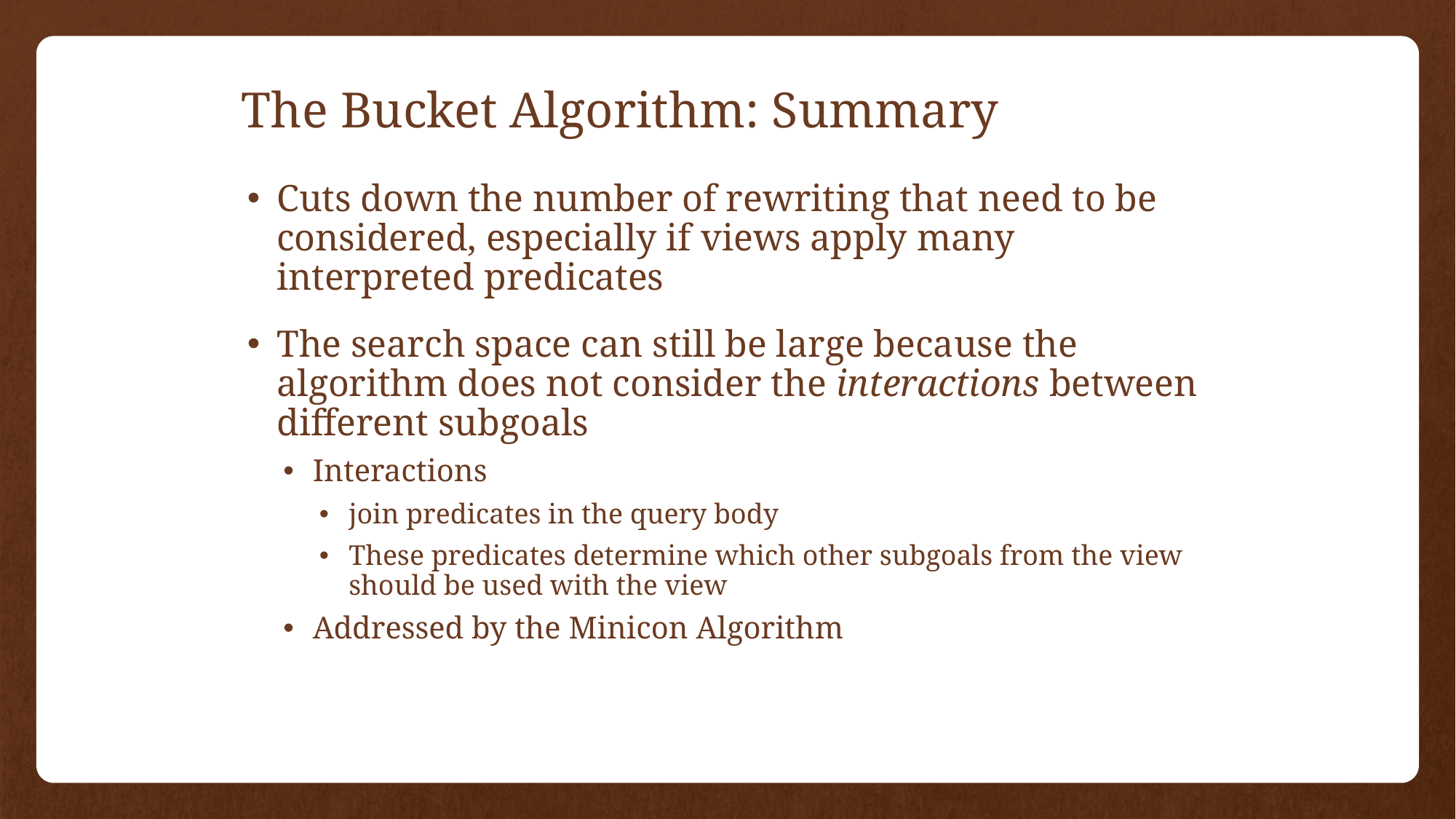

# The Bucket Algorithm: Summary
Cuts down the number of rewriting that need to be considered, especially if views apply many interpreted predicates
The search space can still be large because the algorithm does not consider the interactions between different subgoals
Interactions
join predicates in the query body
These predicates determine which other subgoals from the view should be used with the view
Addressed by the Minicon Algorithm